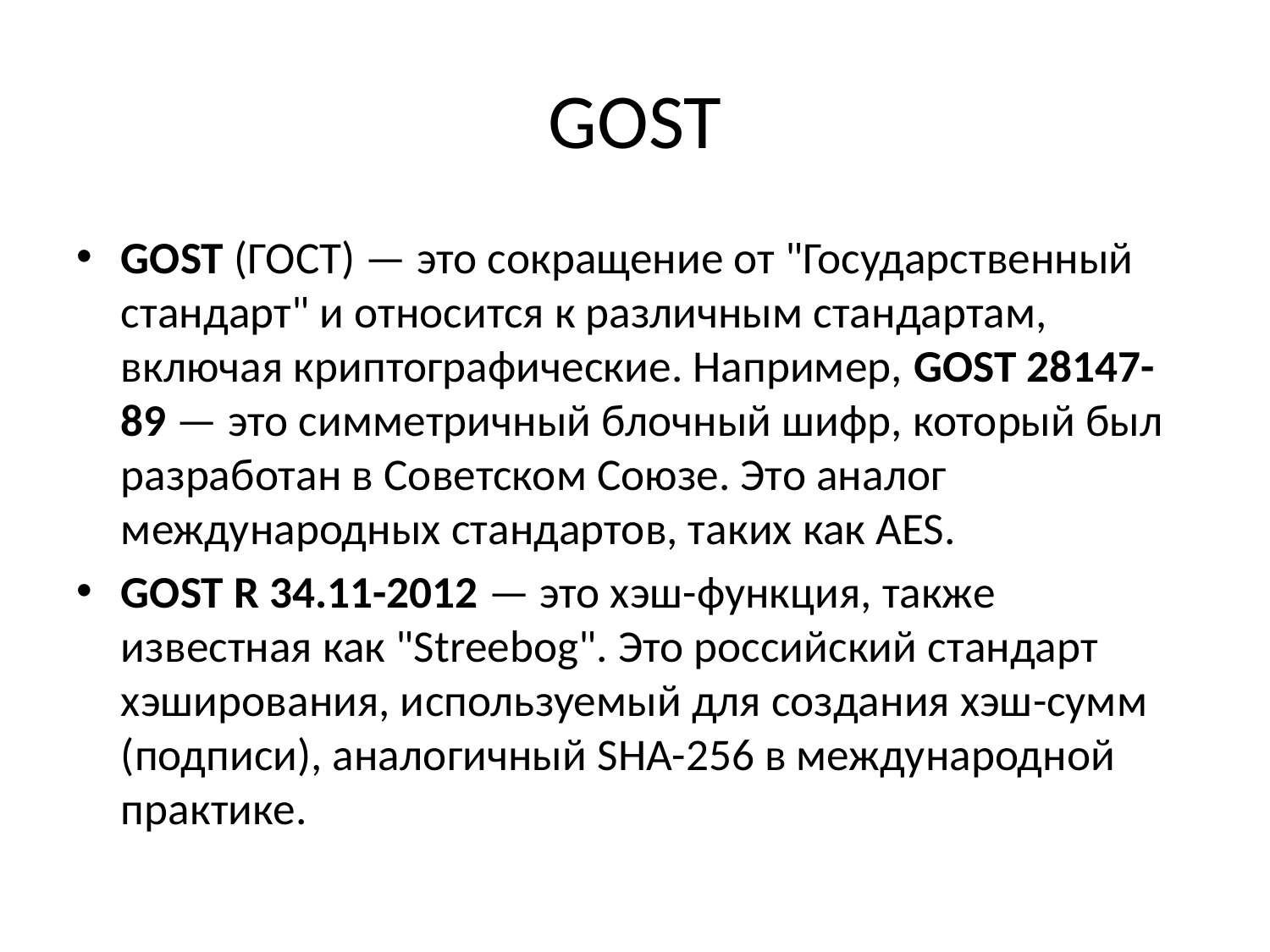

# GOST
GOST (ГОСТ) — это сокращение от "Государственный стандарт" и относится к различным стандартам, включая криптографические. Например, GOST 28147-89 — это симметричный блочный шифр, который был разработан в Советском Союзе. Это аналог международных стандартов, таких как AES.
GOST R 34.11-2012 — это хэш-функция, также известная как "Streebog". Это российский стандарт хэширования, используемый для создания хэш-сумм (подписи), аналогичный SHA-256 в международной практике.